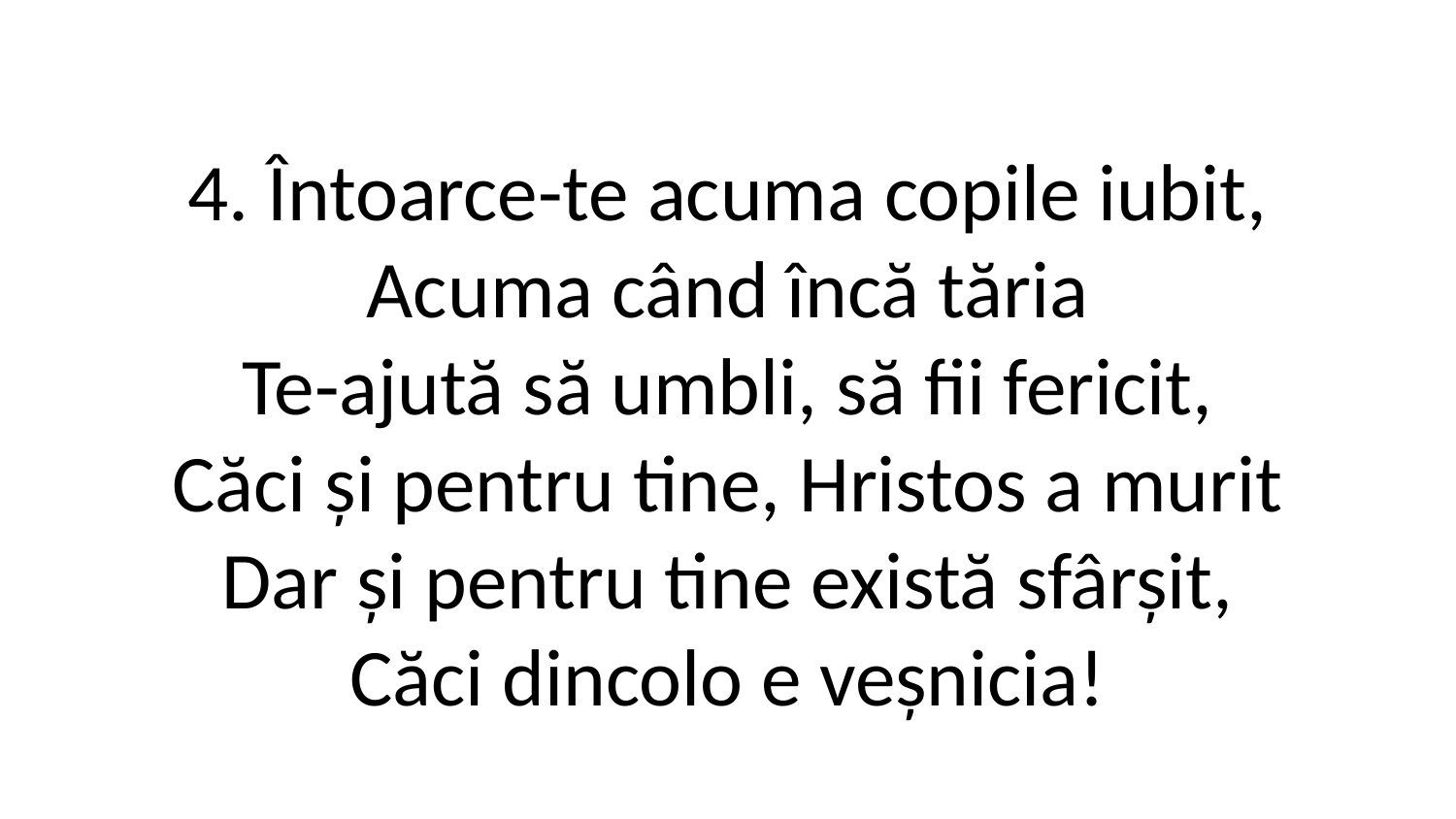

4. Întoarce-te acuma copile iubit,
Acuma când încă tăria
Te-ajută să umbli, să fii fericit,
Căci și pentru tine, Hristos a murit
Dar și pentru tine există sfârșit,
Căci dincolo e veșnicia!